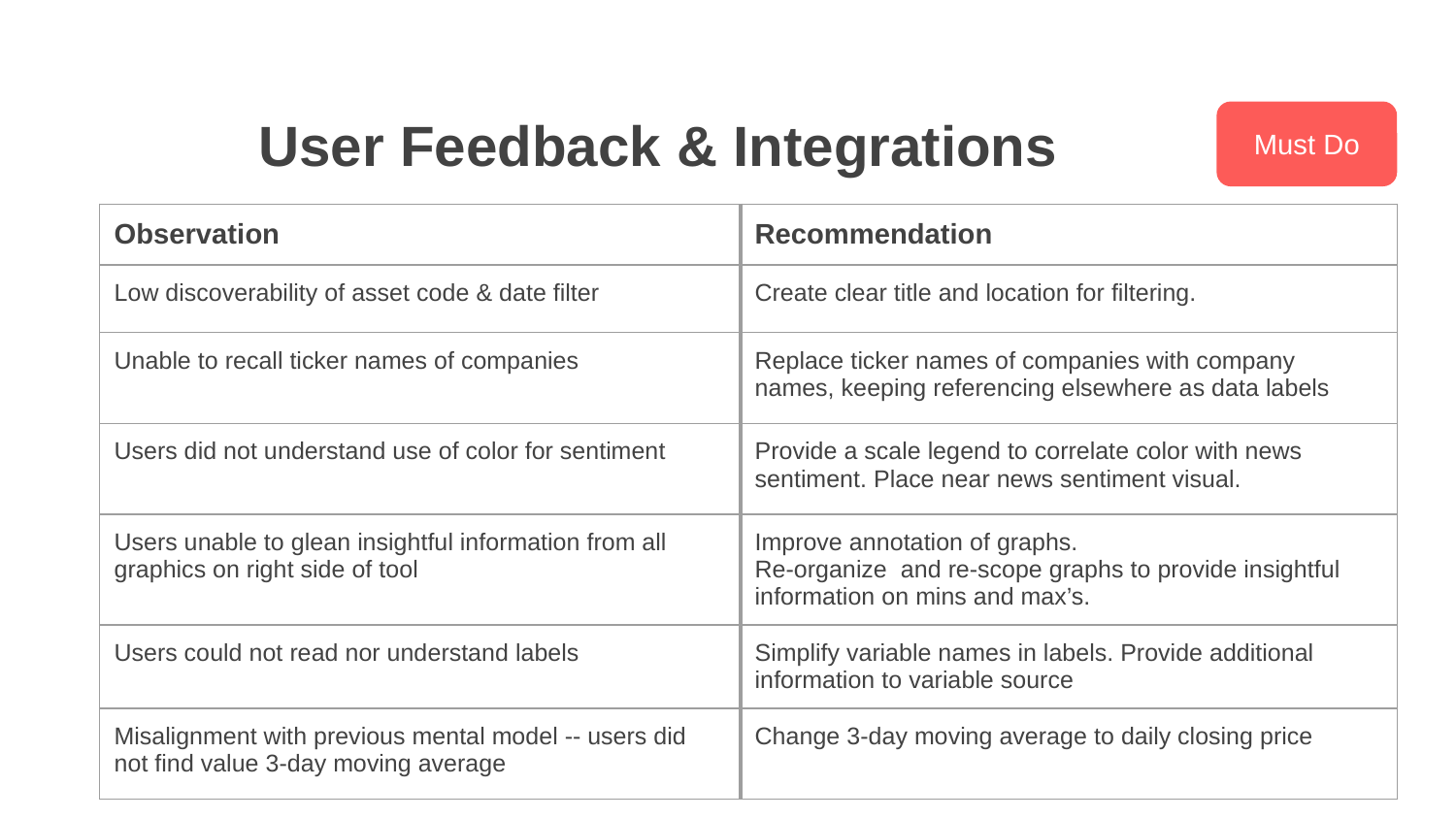

User Feedback & Integrations
Must Do
| Observation | Recommendation |
| --- | --- |
| Low discoverability of asset code & date filter | Create clear title and location for filtering. |
| Unable to recall ticker names of companies | Replace ticker names of companies with company names, keeping referencing elsewhere as data labels |
| Users did not understand use of color for sentiment | Provide a scale legend to correlate color with news sentiment. Place near news sentiment visual. |
| Users unable to glean insightful information from all graphics on right side of tool | Improve annotation of graphs. Re-organize and re-scope graphs to provide insightful information on mins and max’s. |
| Users could not read nor understand labels | Simplify variable names in labels. Provide additional information to variable source |
| Misalignment with previous mental model -- users did not find value 3-day moving average | Change 3-day moving average to daily closing price |